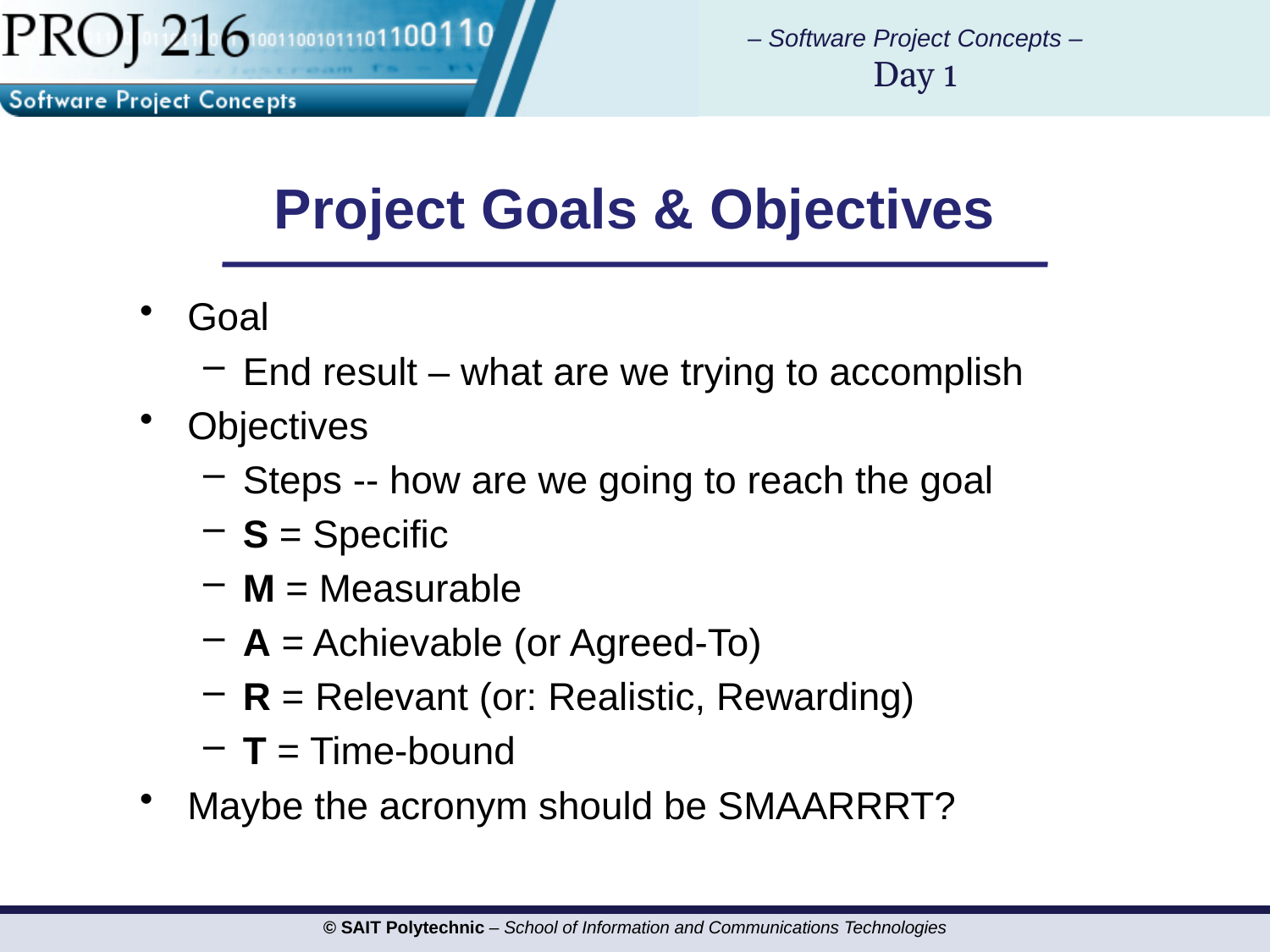

# Project Goals & Objectives
Goal
End result – what are we trying to accomplish
Objectives
Steps -- how are we going to reach the goal
S = Specific
M = Measurable
A = Achievable (or Agreed-To)
R = Relevant (or: Realistic, Rewarding)
T = Time-bound
Maybe the acronym should be SMAARRRT?